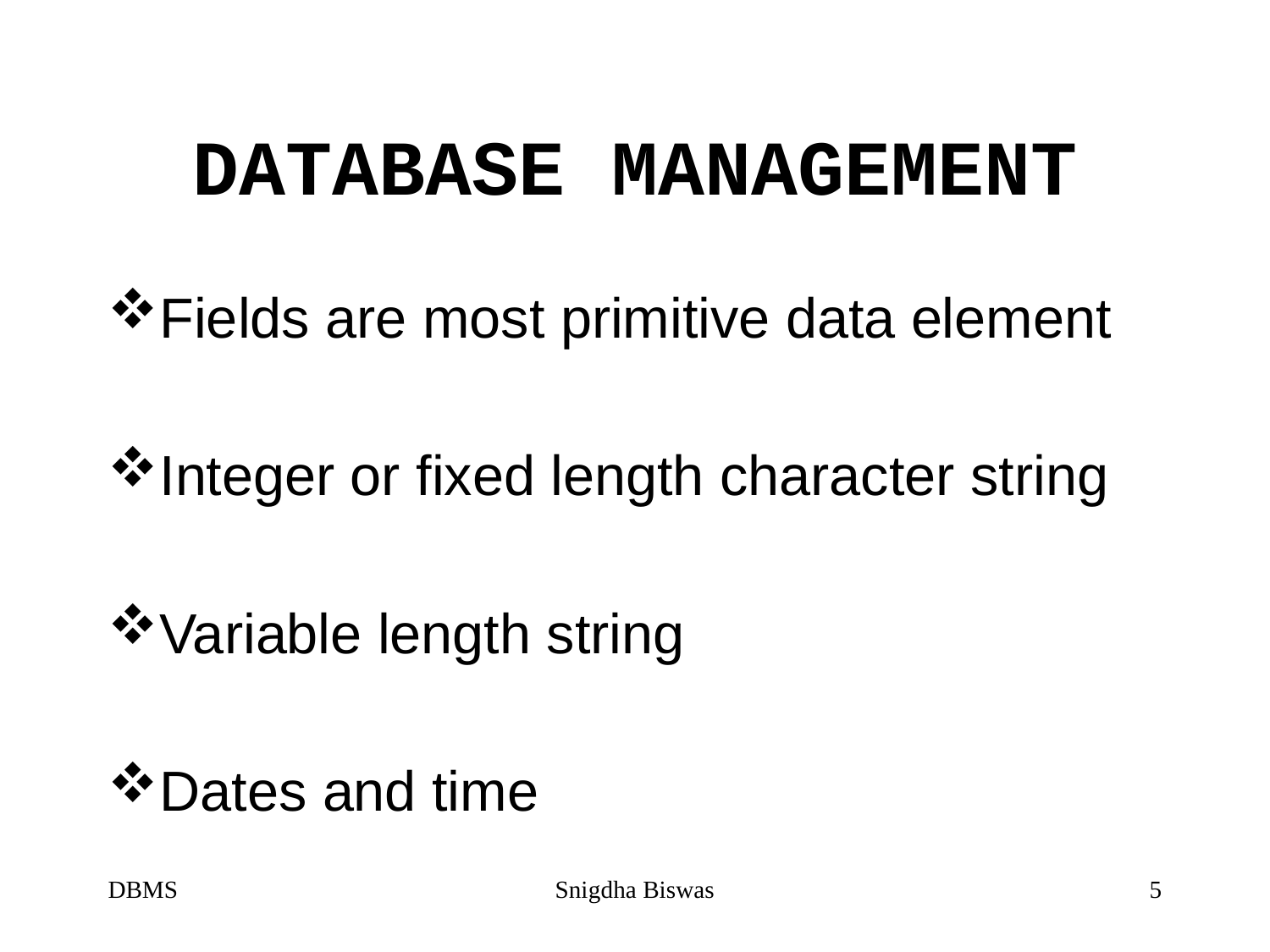

# DATABASE MANAGEMENT
Fields are most primitive data element

Integer or fixed length character string

Variable length string

Dates and time

DBMS
Snigdha Biswas
5